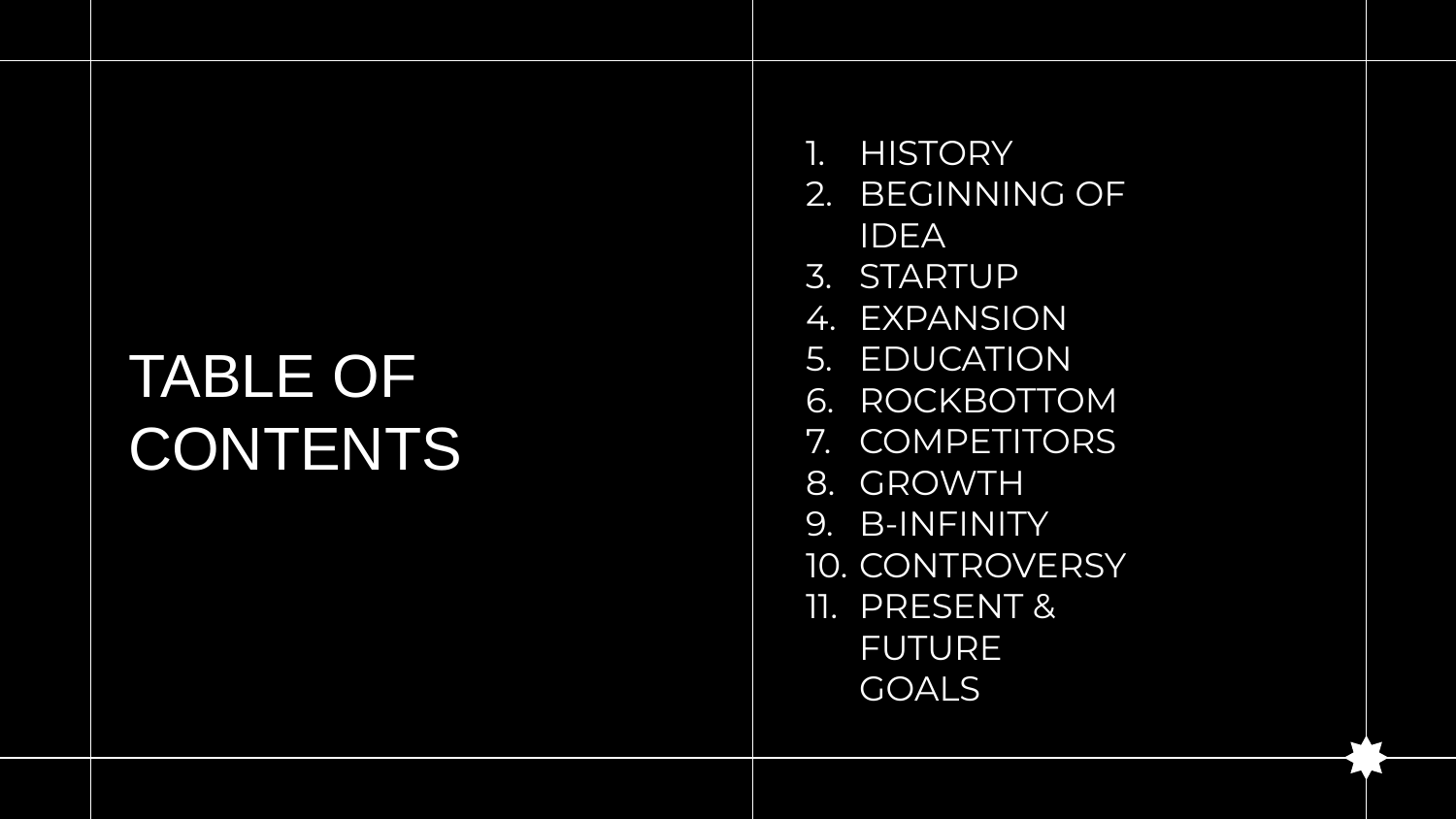

# HISTORY
BEGINNING OF IDEA
STARTUP
EXPANSION
EDUCATION
ROCKBOTTOM
COMPETITORS
GROWTH
B-INFINITY
CONTROVERSY
PRESENT & FUTURE GOALS
TABLE OF CONTENTS